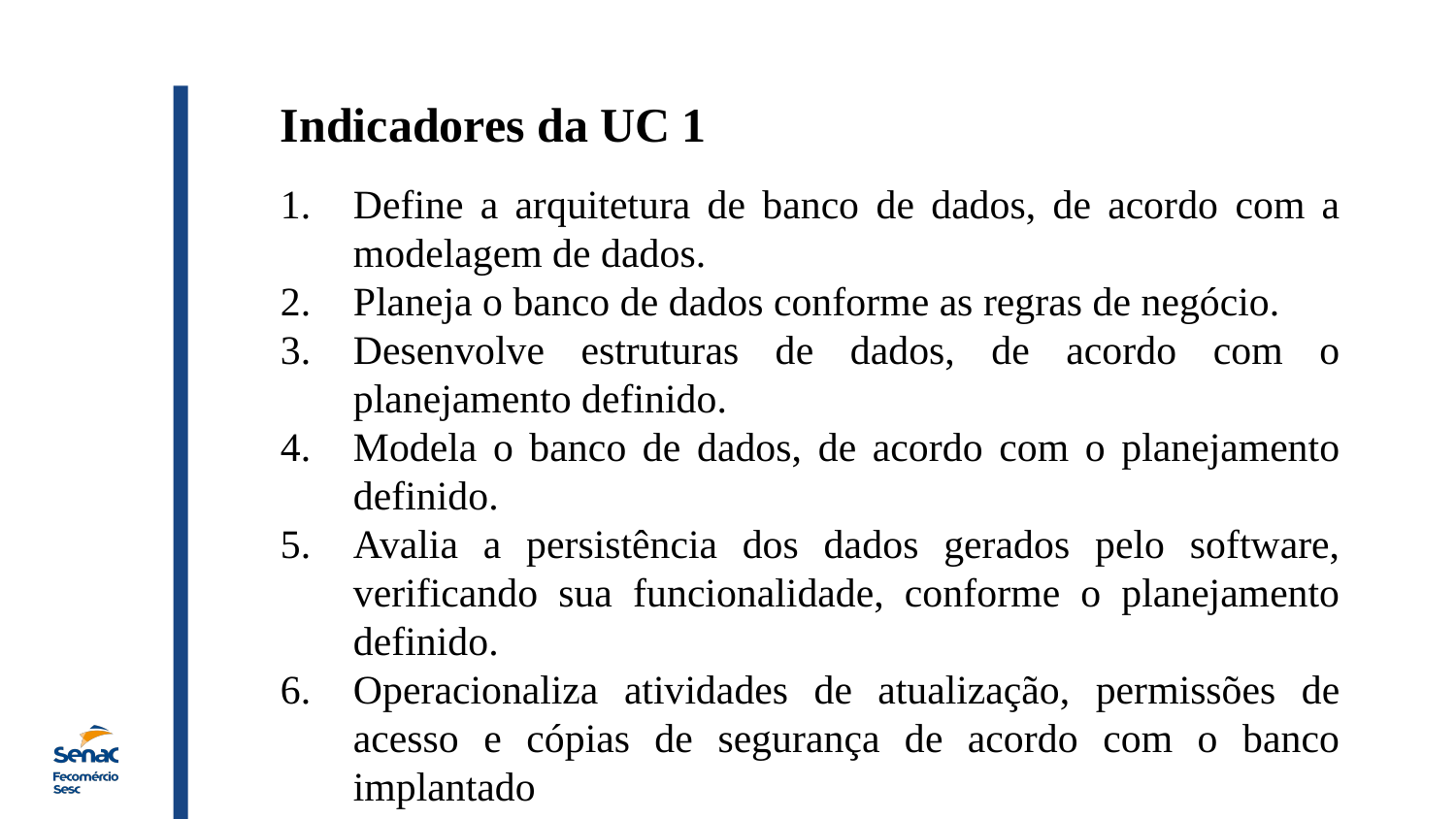

Indicadores da UC 1
Define a arquitetura de banco de dados, de acordo com a modelagem de dados.
Planeja o banco de dados conforme as regras de negócio.
Desenvolve estruturas de dados, de acordo com o planejamento definido.
Modela o banco de dados, de acordo com o planejamento definido.
Avalia a persistência dos dados gerados pelo software, verificando sua funcionalidade, conforme o planejamento definido.
Operacionaliza atividades de atualização, permissões de acesso e cópias de segurança de acordo com o banco implantado